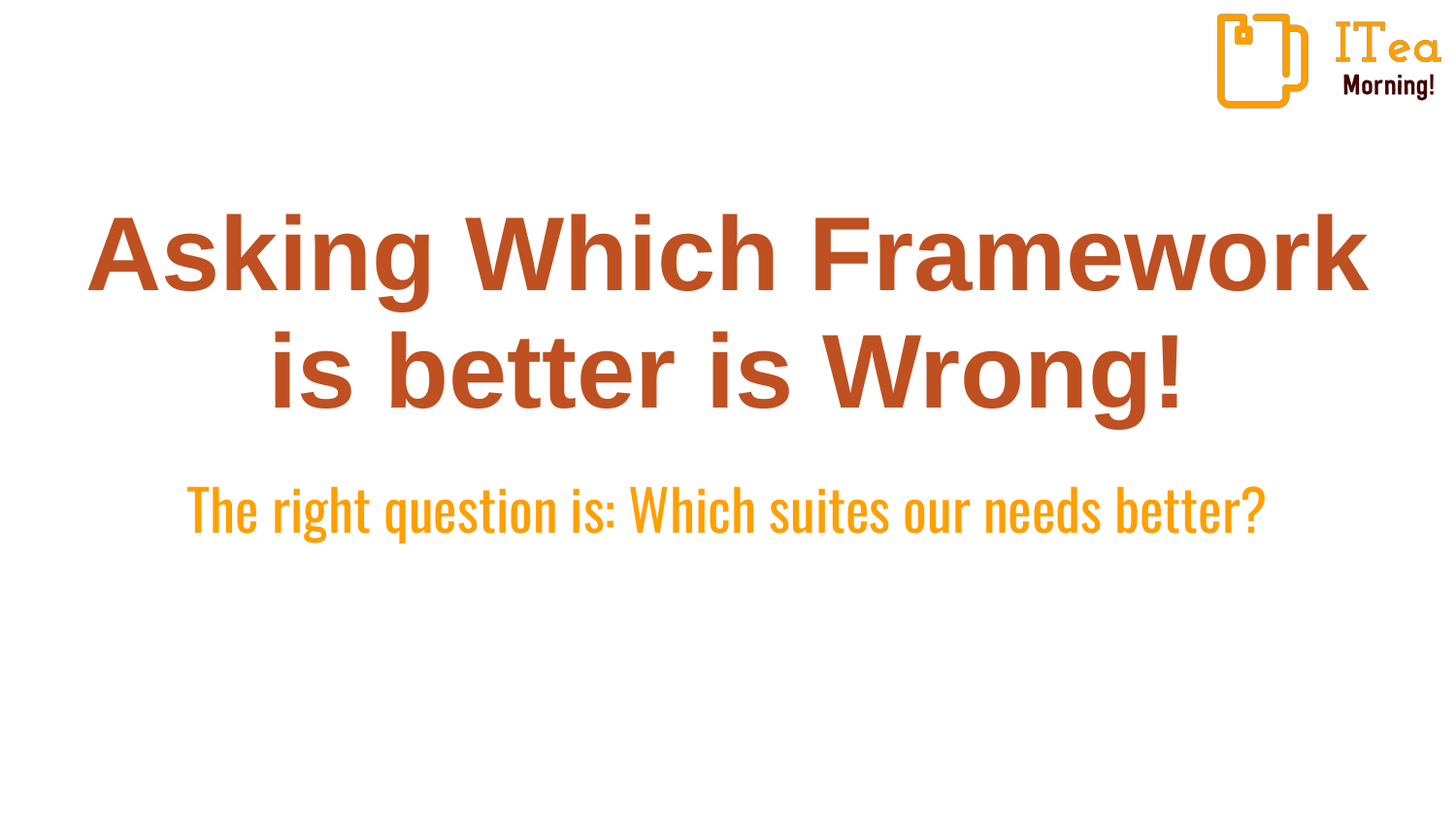

# Asking Which Framework is better is Wrong!
The right question is: Which suites our needs better?